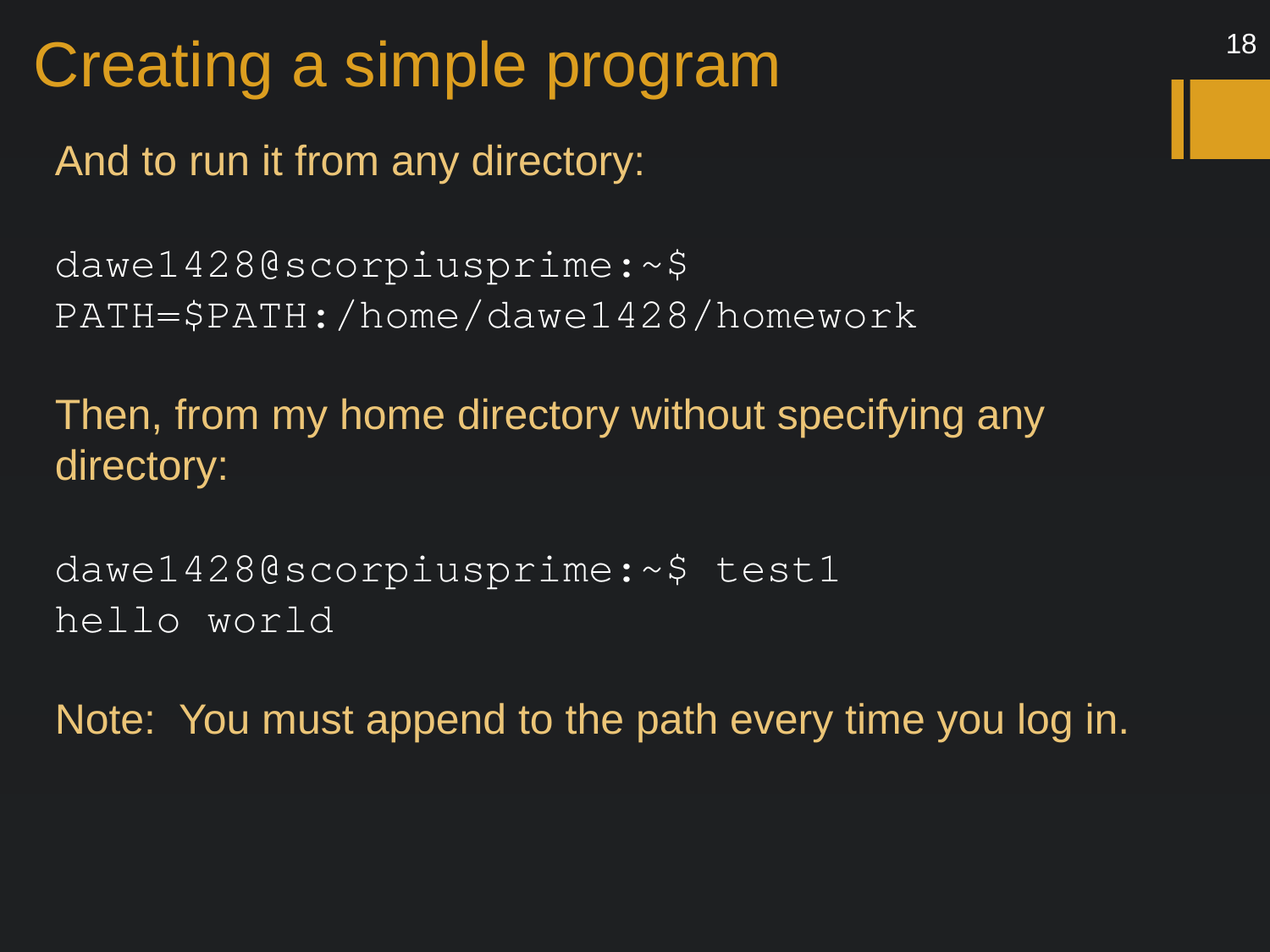

# Creating a simple program
18
And to run it from any directory:

dawe1428@scorpiusprime:~$ PATH=$PATH:/home/dawe1428/homework

Then, from my home directory without specifying any directory:

dawe1428@scorpiusprime:~$ test1
hello world

Note:  You must append to the path every time you log in.